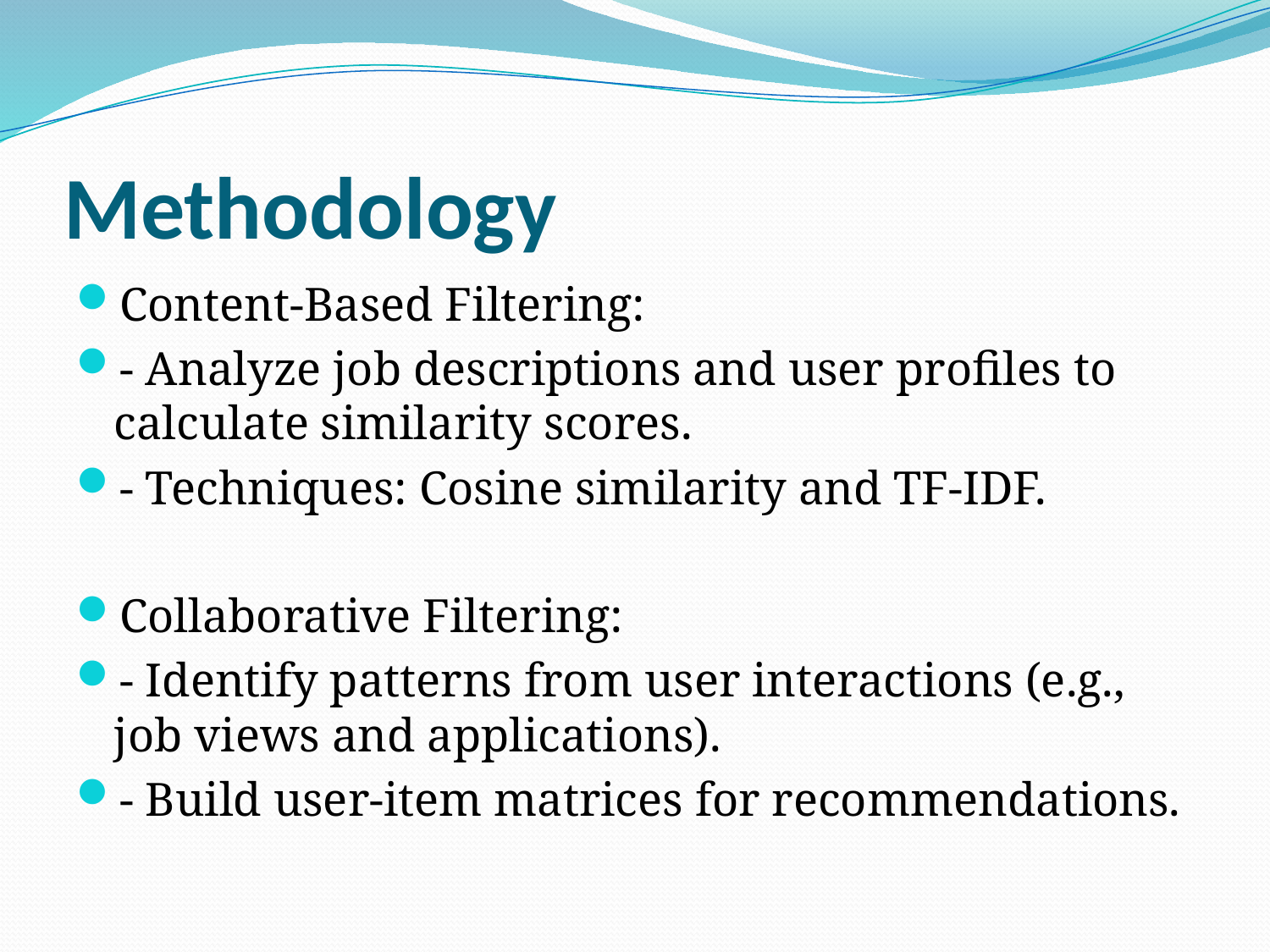

# Methodology
Content-Based Filtering:
- Analyze job descriptions and user profiles to calculate similarity scores.
- Techniques: Cosine similarity and TF-IDF.

Collaborative Filtering:
- Identify patterns from user interactions (e.g., job views and applications).
- Build user-item matrices for recommendations.